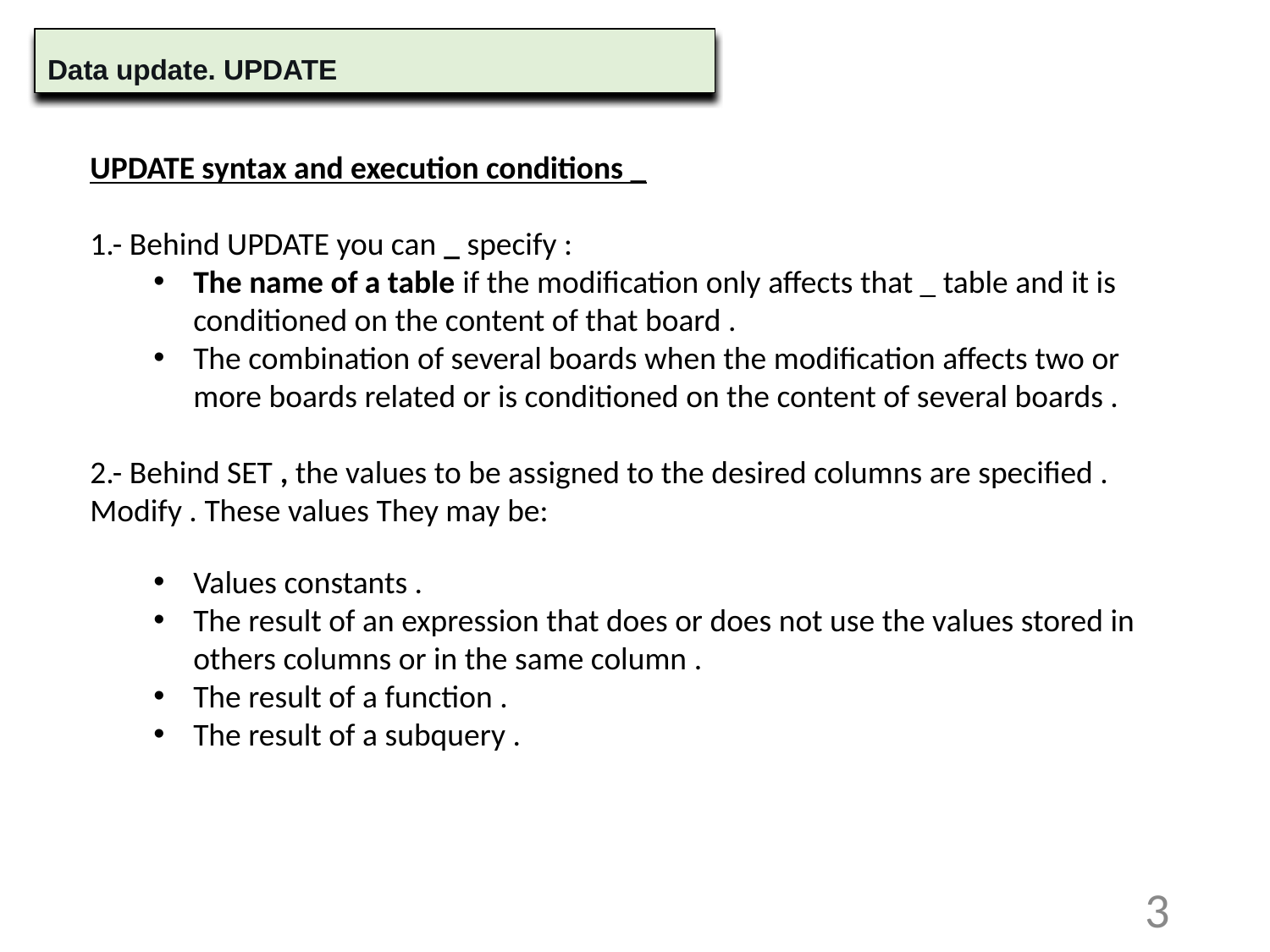

Data update. UPDATE
UPDATE syntax and execution conditions _

1.- Behind UPDATE you can _ specify :
The name of a table if the modification only affects that _ table and it is conditioned on the content of that board .
The combination of several boards when the modification affects two or more boards related or is conditioned on the content of several boards .

2.- Behind SET , the values to be assigned to the desired columns are specified . Modify . These values They may be:

Values constants .
The result of an expression that does or does not use the values stored in others columns or in the same column .
The result of a function .
The result of a subquery .
3